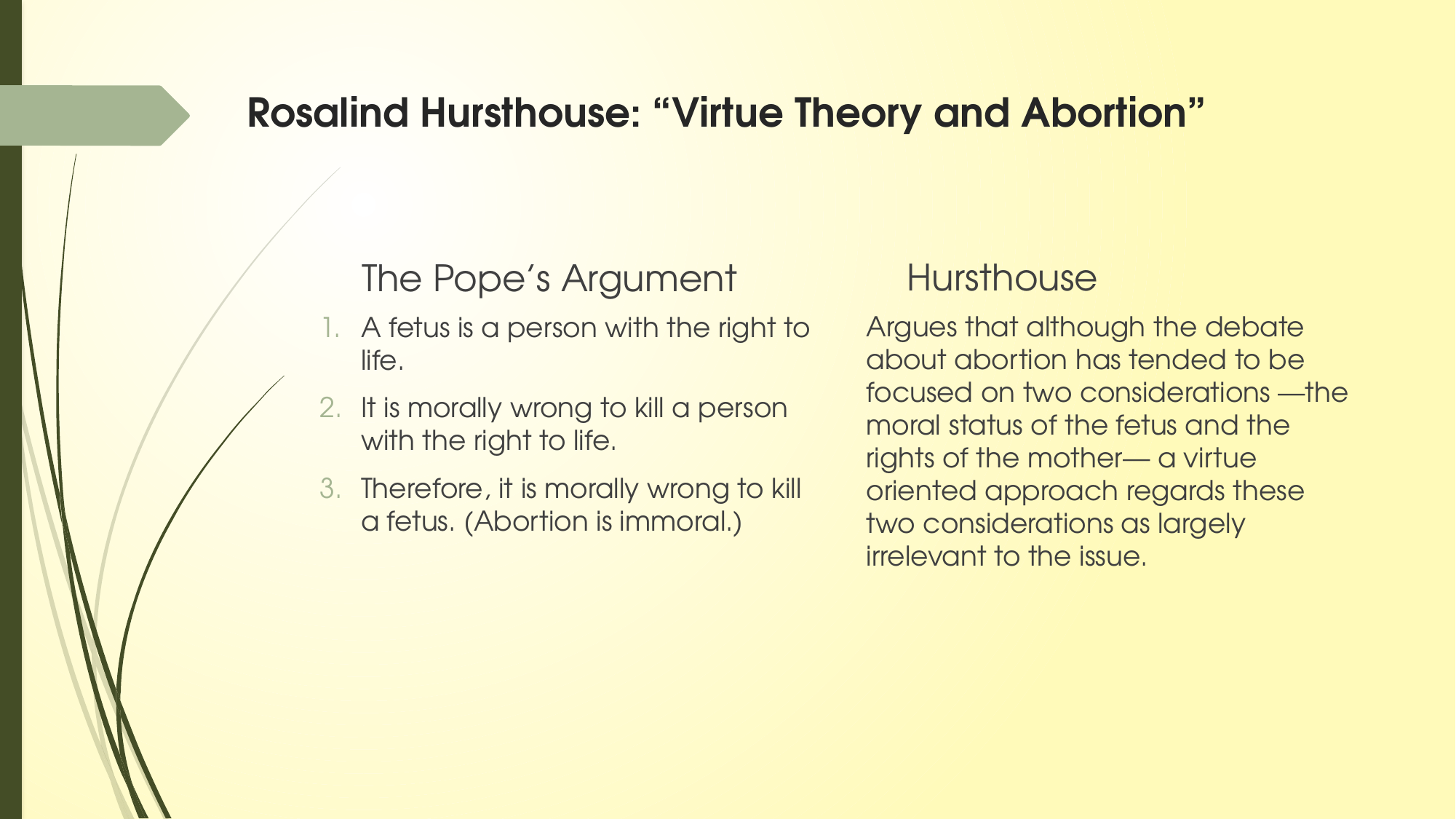

# Rosalind Hursthouse: “Virtue Theory and Abortion”
Hursthouse
The Pope’s Argument
Argues that although the debate about abortion has tended to be focused on two considerations —the moral status of the fetus and the rights of the mother— a virtue oriented approach regards these two considerations as largely irrelevant to the issue.
A fetus is a person with the right to life.
It is morally wrong to kill a person with the right to life.
Therefore, it is morally wrong to kill a fetus. (Abortion is immoral.)